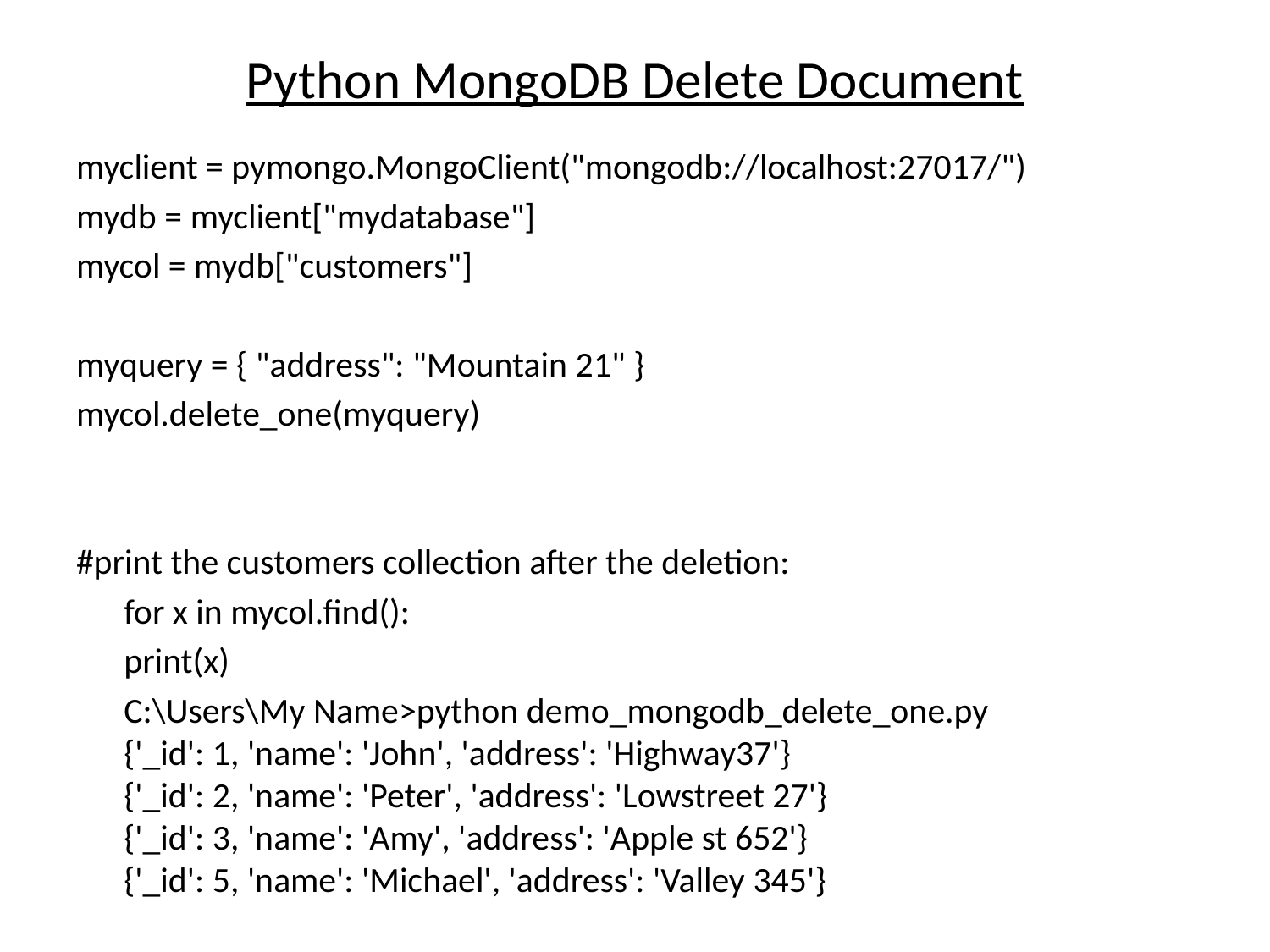

# Python MongoDB Delete Document
myclient = pymongo.MongoClient("mongodb://localhost:27017/")
mydb = myclient["mydatabase"]
mycol = mydb["customers"]

myquery = { "address": "Mountain 21" }
mycol.delete_one(myquery)

#print the customers collection after the deletion:
	for x in mycol.find():
  	print(x)
	C:\Users\My Name>python demo_mongodb_delete_one.py
{'_id': 1, 'name': 'John', 'address': 'Highway37'}
{'_id': 2, 'name': 'Peter', 'address': 'Lowstreet 27'}
{'_id': 3, 'name': 'Amy', 'address': 'Apple st 652'}
{'_id': 5, 'name': 'Michael', 'address': 'Valley 345'}